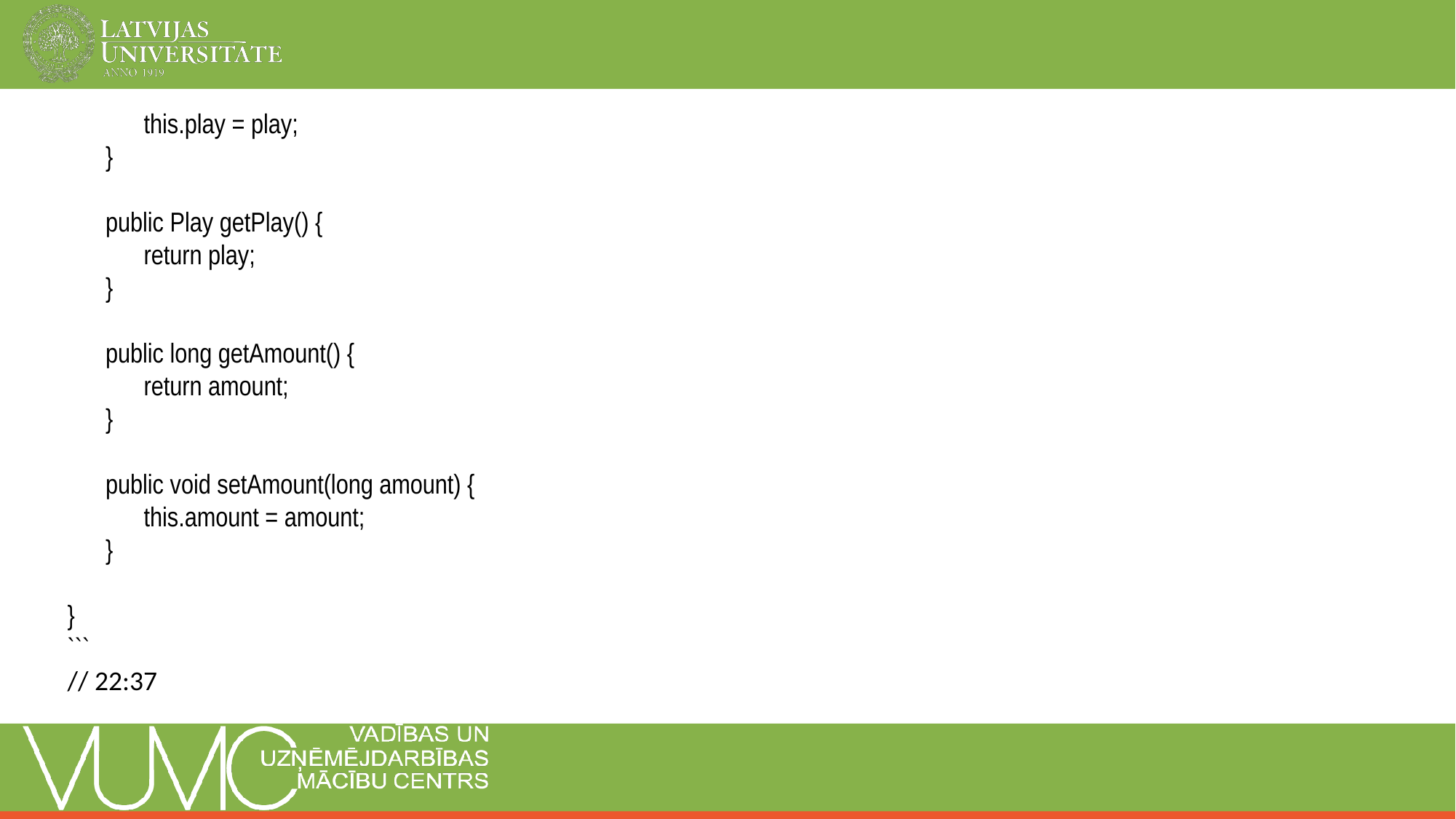

this.play = play;
}

public Play getPlay() {
return play;
}

public long getAmount() {
return amount;
}

public void setAmount(long amount) {
this.amount = amount;
}

}
```
// 22:37